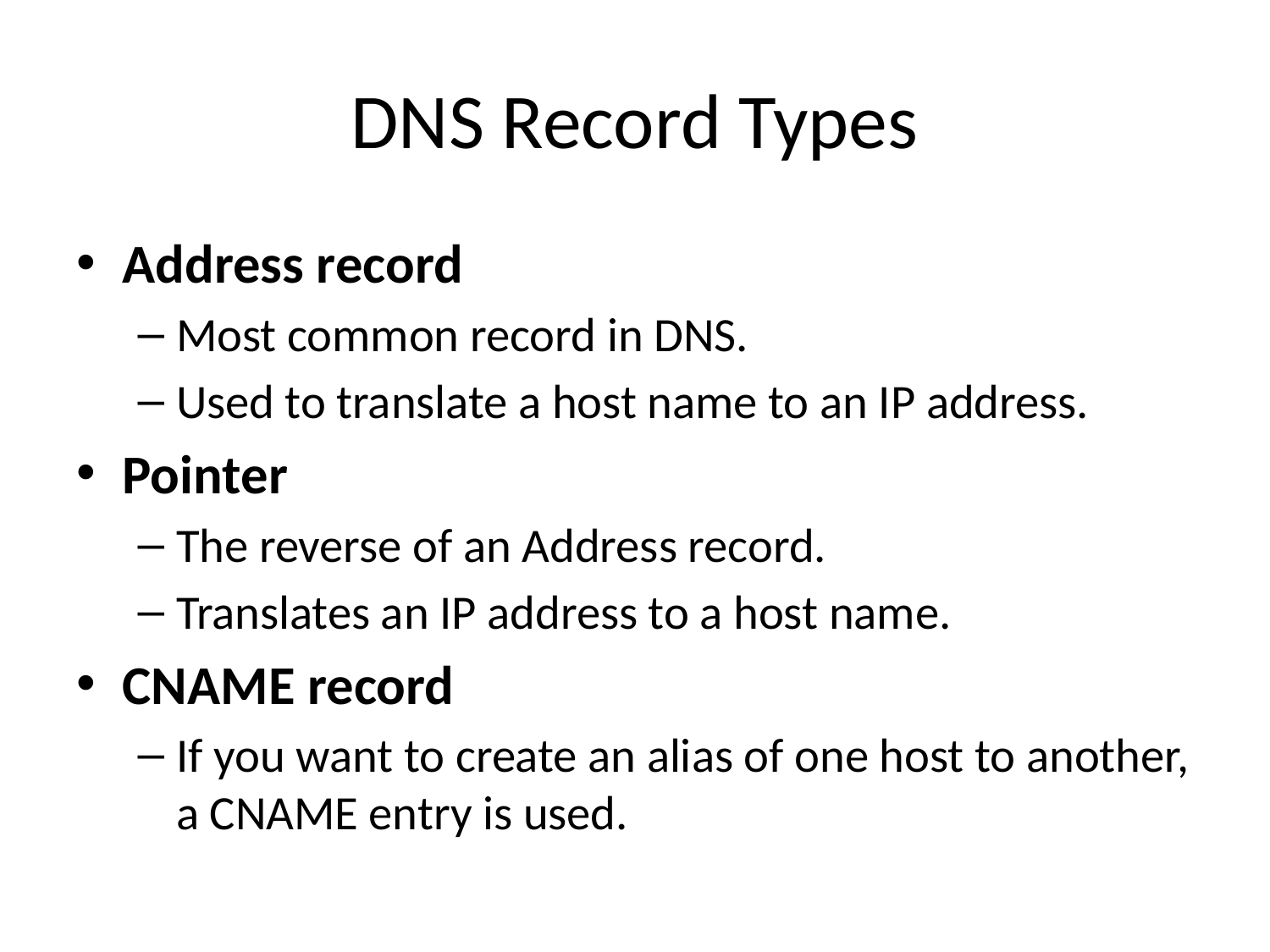

# DNS Record Types
Address record
Most common record in DNS.
Used to translate a host name to an IP address.
Pointer
The reverse of an Address record.
Translates an IP address to a host name.
CNAME record
If you want to create an alias of one host to another, a CNAME entry is used.